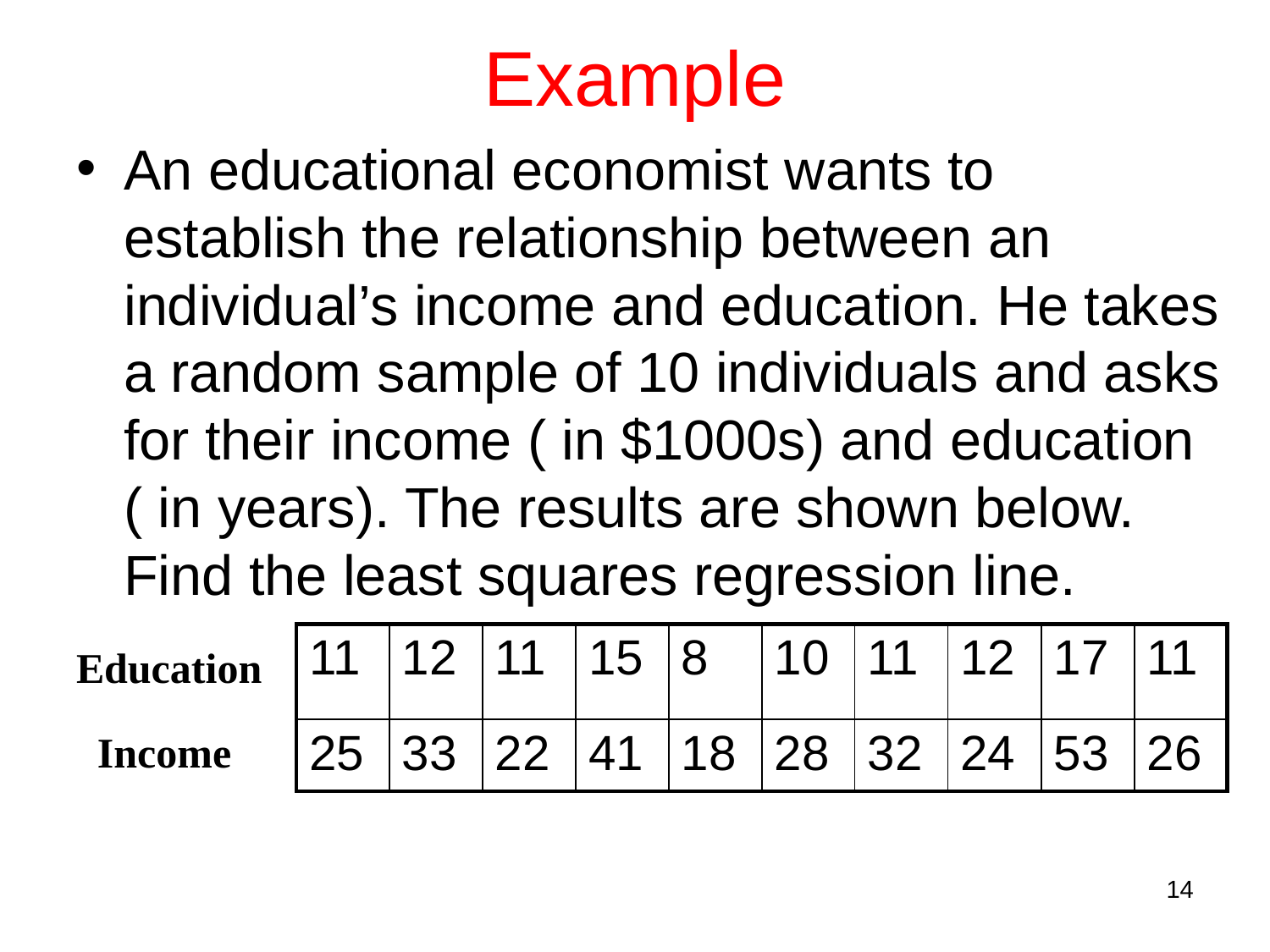

# Example
An educational economist wants to establish the relationship between an individual’s income and education. He takes a random sample of 10 individuals and asks for their income ( in $1000s) and education ( in years). The results are shown below. Find the least squares regression line.

| 11 | 12 | 11 | 15 | 8 | 10 | 11 | 12 | 17 | 11 |
| --- | --- | --- | --- | --- | --- | --- | --- | --- | --- |
| 25 | 33 | 22 | 41 | 18 | 28 | 32 | 24 | 53 | 26 |
Education
Income
14